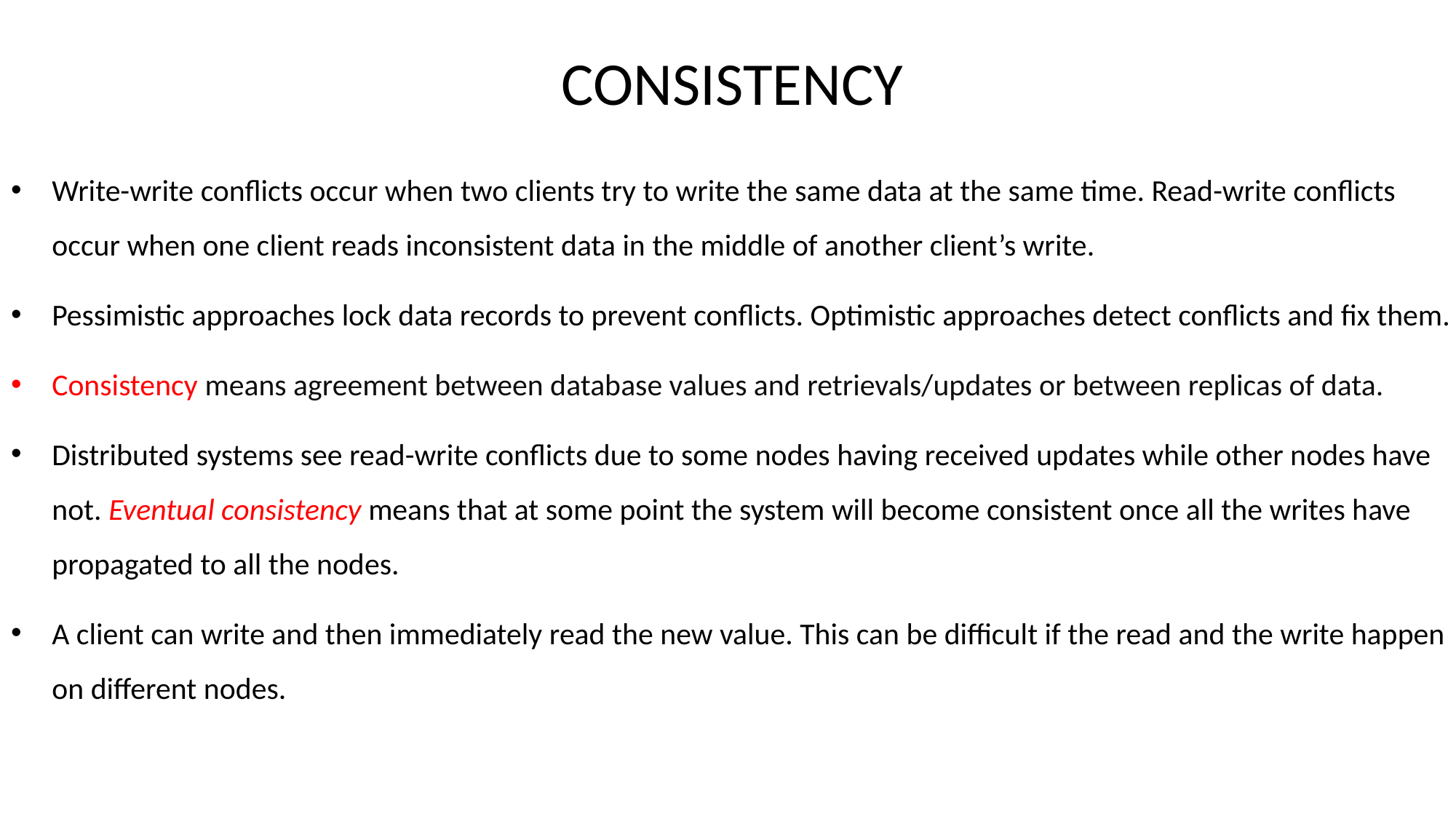

# CONSISTENCY
Write-write conflicts occur when two clients try to write the same data at the same time. Read-write conflicts occur when one client reads inconsistent data in the middle of another client’s write.
Pessimistic approaches lock data records to prevent conflicts. Optimistic approaches detect conflicts and fix them.
Consistency means agreement between database values and retrievals/updates or between replicas of data.
Distributed systems see read-write conflicts due to some nodes having received updates while other nodes have not. Eventual consistency means that at some point the system will become consistent once all the writes have propagated to all the nodes.
A client can write and then immediately read the new value. This can be difficult if the read and the write happen on different nodes.